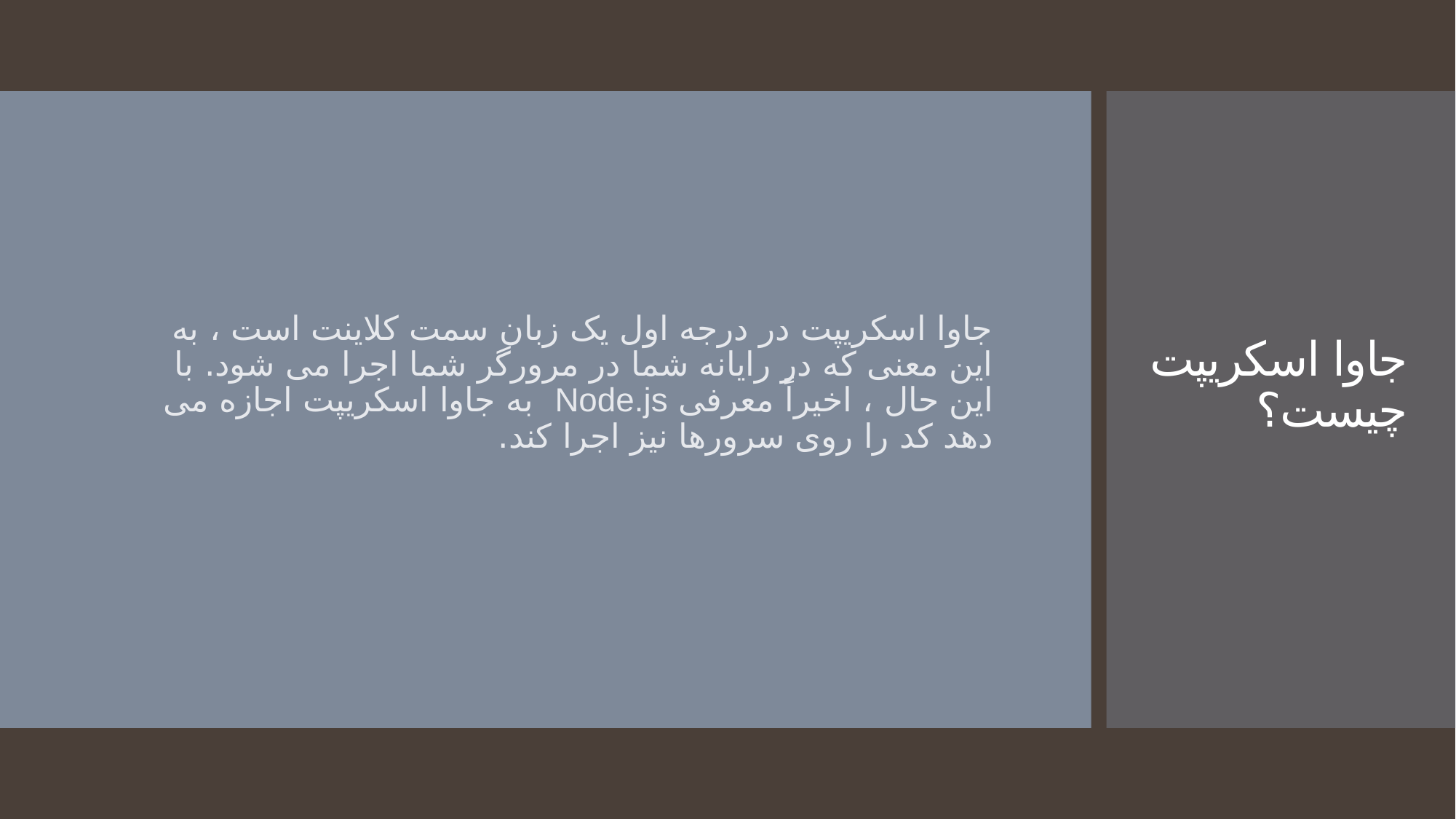

جاوا اسکریپت در درجه اول یک زبان سمت کلاینت است ، به این معنی که در رایانه شما در مرورگر شما اجرا می شود. با این حال ، اخیراً معرفی Node.js  به جاوا اسکریپت اجازه می دهد کد را روی سرورها نیز اجرا کند.
# جاوا اسکریپت چیست؟